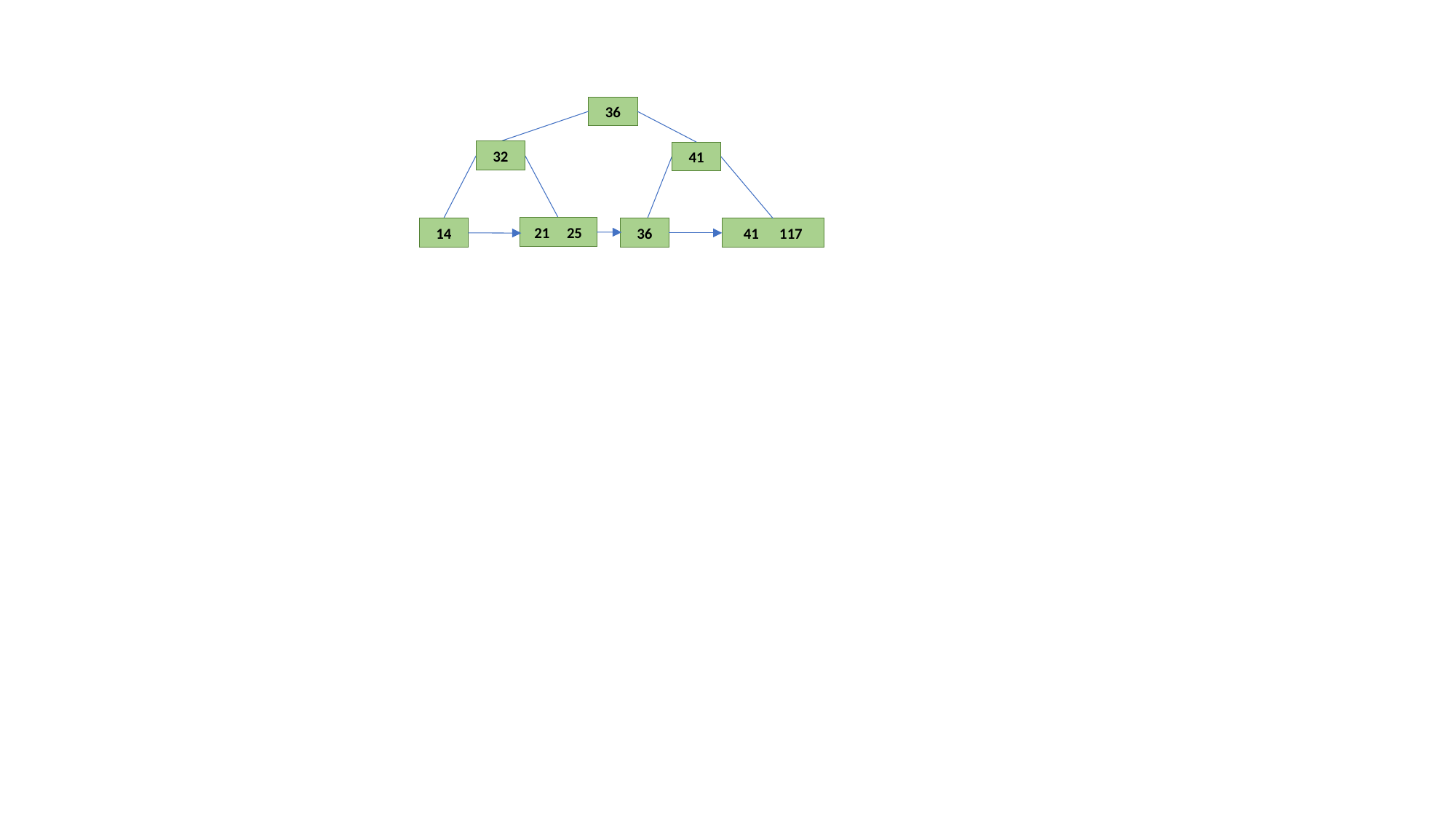

36
32
21
41
21     25
36
41      117
14